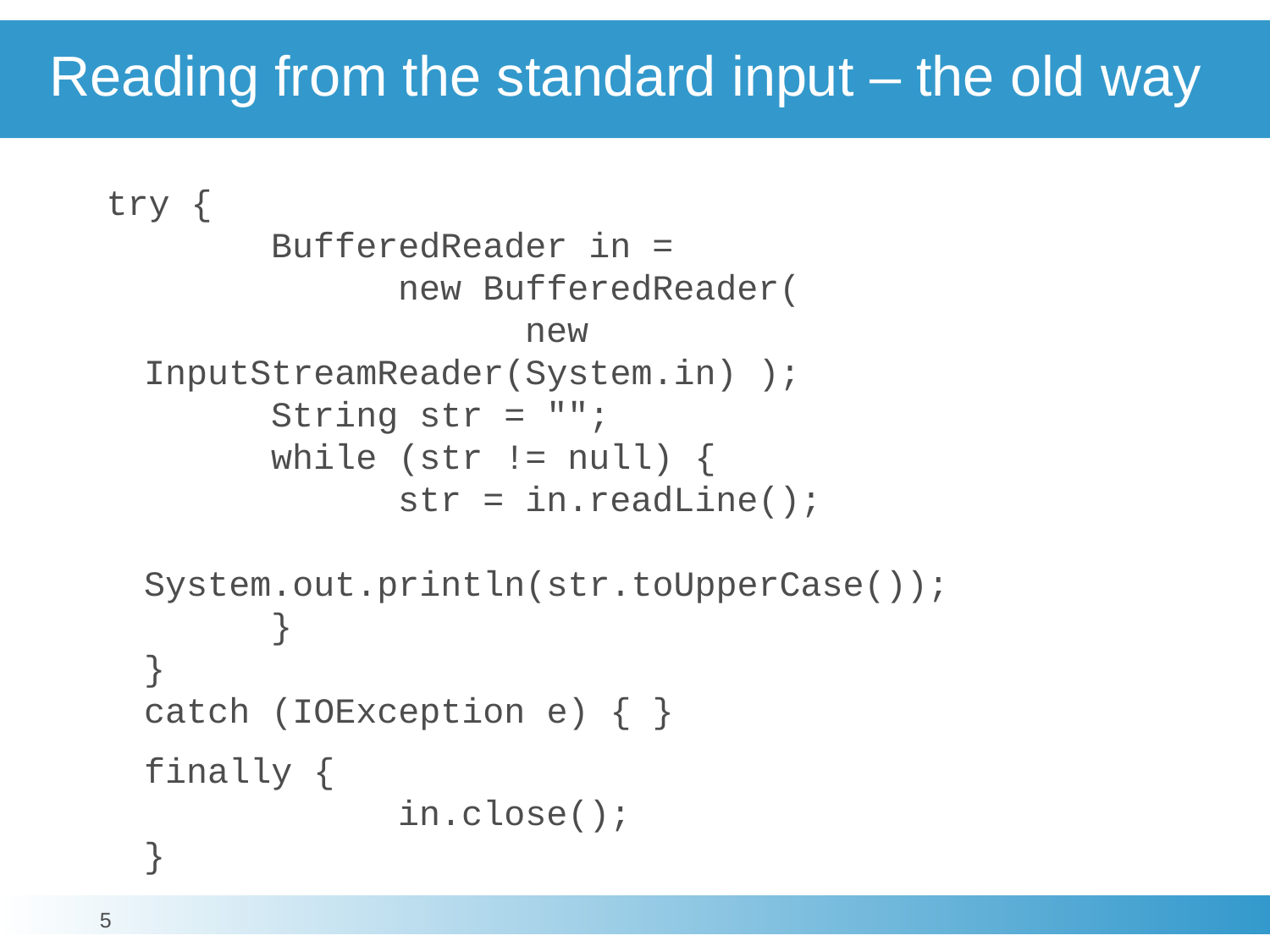

# Reading from the standard input – the old way
try {
	BufferedReader in =
		new BufferedReader(
			new InputStreamReader(System.in) );
	String str = "";
	while (str != null) {
		str = in.readLine();
		System.out.println(str.toUpperCase());
	}
}
catch (IOException e) { }
	finally {
		in.close();
}

5